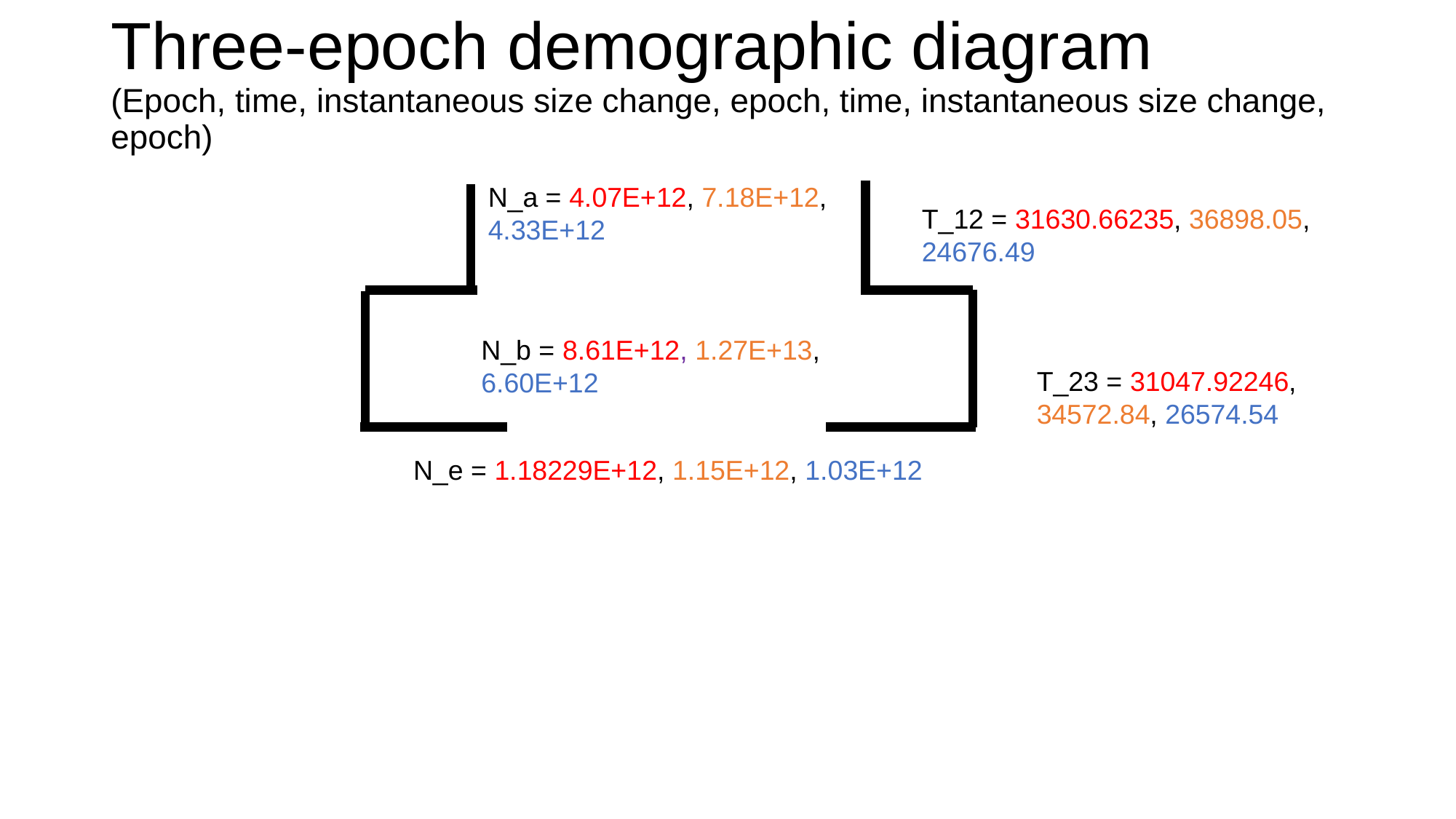

# Three-epoch demographic diagram (Epoch, time, instantaneous size change, epoch, time, instantaneous size change, epoch)
N_a = 4.07E+12, 7.18E+12, 4.33E+12

T_12 = 31630.66235, 36898.05, 24676.49

N_b = 8.61E+12, 1.27E+13, 6.60E+12
T_23 = 31047.92246, 34572.84, 26574.54
N_e = 1.18229E+12, 1.15E+12, 1.03E+12